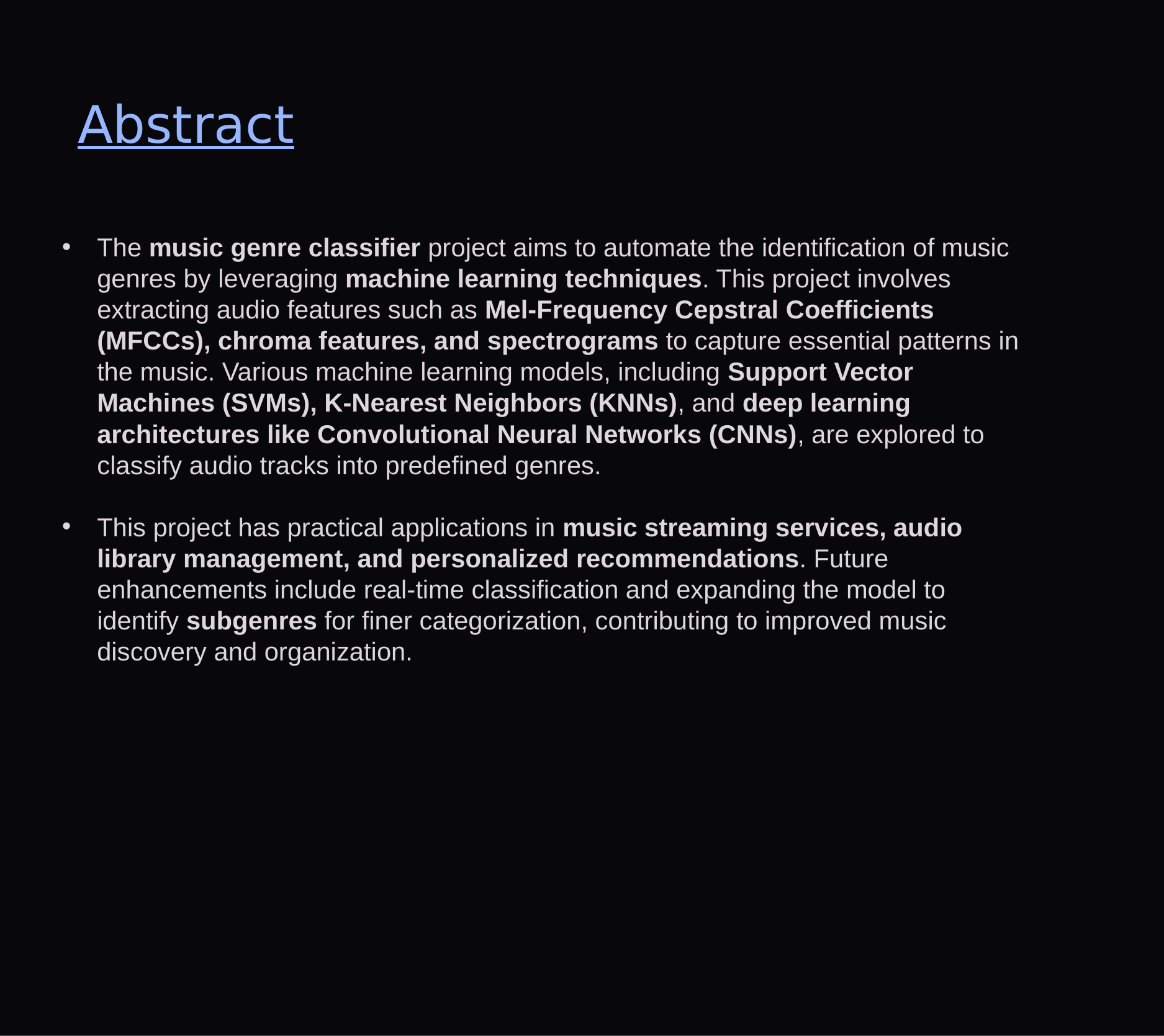

# Abstract
The music genre classifier project aims to automate the identification of music genres by leveraging machine learning techniques. This project involves extracting audio features such as Mel-Frequency Cepstral Coefficients (MFCCs), chroma features, and spectrograms to capture essential patterns in the music. Various machine learning models, including Support Vector Machines (SVMs), K-Nearest Neighbors (KNNs), and deep learning architectures like Convolutional Neural Networks (CNNs), are explored to classify audio tracks into predefined genres.

This project has practical applications in music streaming services, audio library management, and personalized recommendations. Future enhancements include real-time classification and expanding the model to identify subgenres for finer categorization, contributing to improved music discovery and organization.